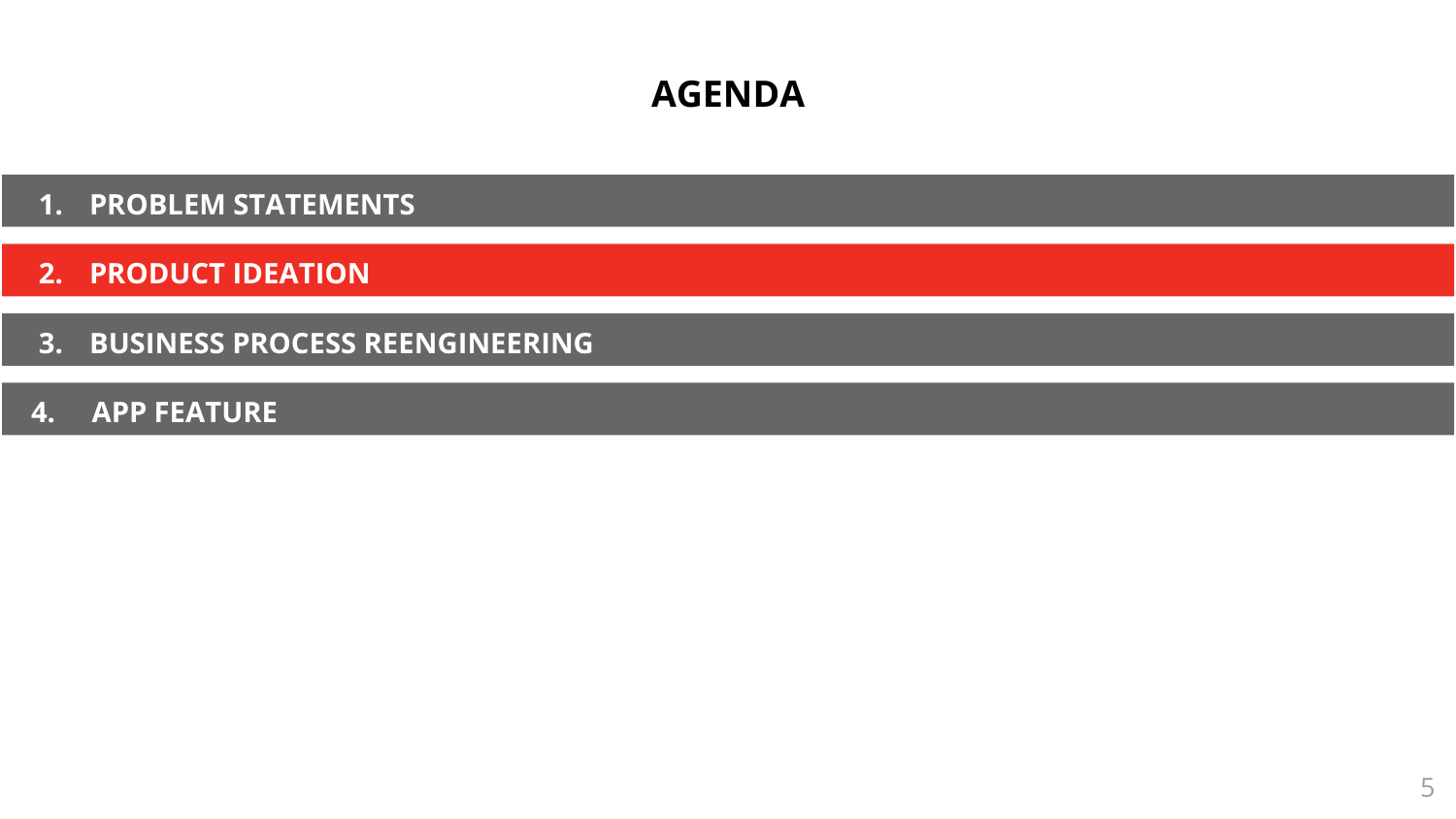

AGENDA
PROBLEM STATEMENTS
PRODUCT IDEATION
BUSINESS PROCESS REENGINEERING
  4.     APP FEATURE
5